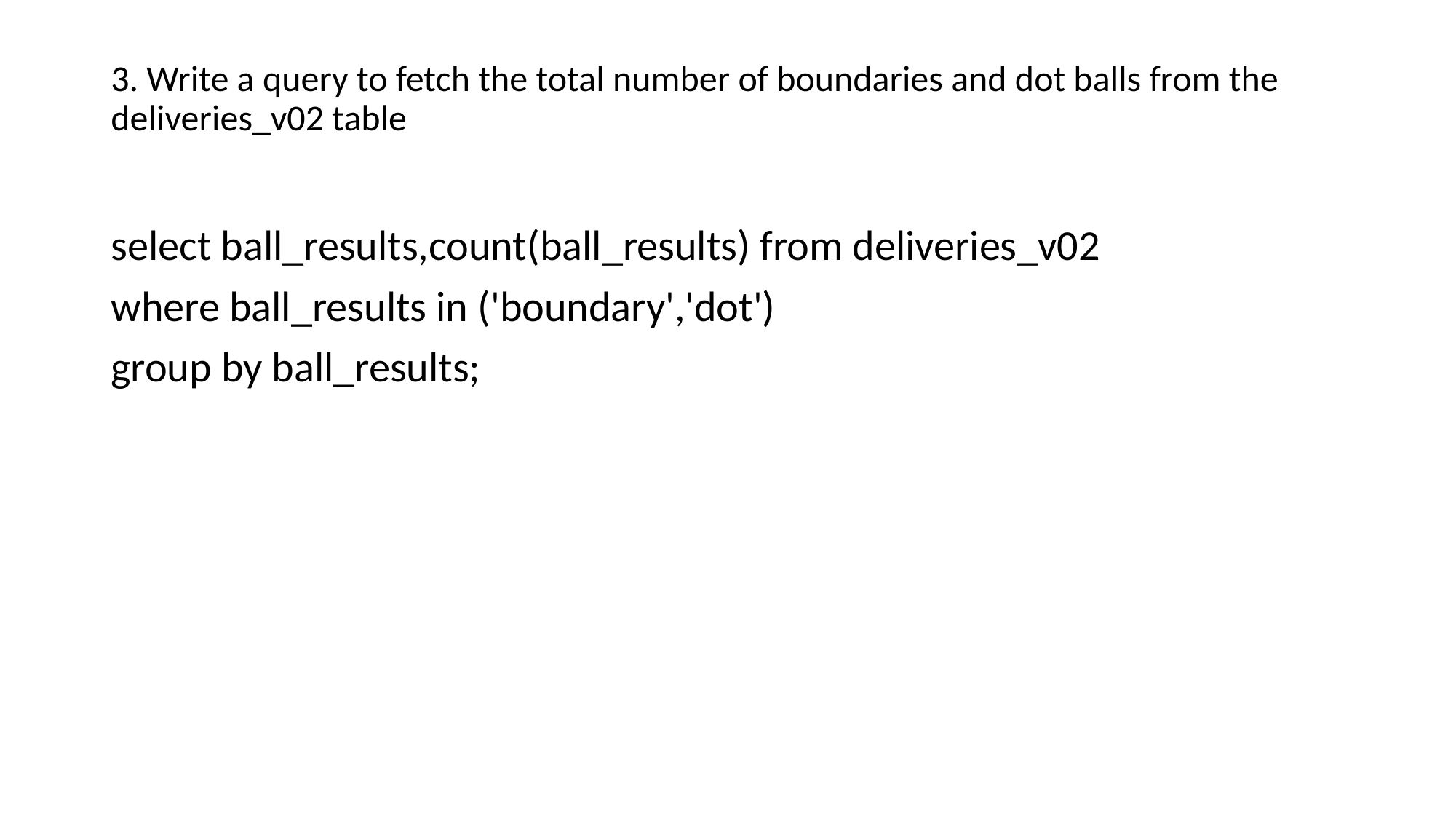

# 3. Write a query to fetch the total number of boundaries and dot balls from the deliveries_v02 table
select ball_results,count(ball_results) from deliveries_v02
where ball_results in ('boundary','dot')
group by ball_results;